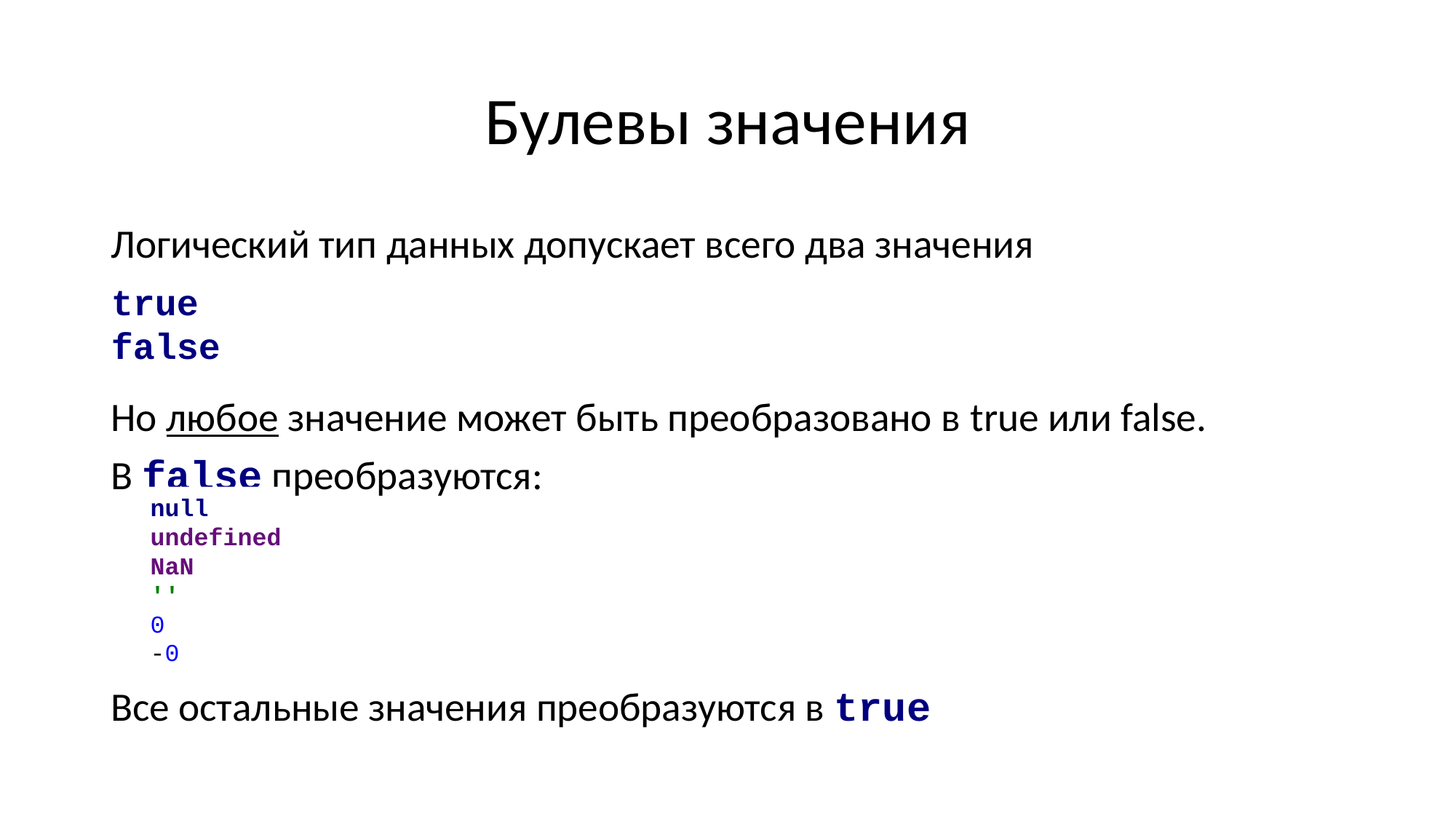

# Булевы значения
Логический тип данных допускает всего два значения

Но любое значение может быть преобразовано в true или false.
В false преобразуются:

Все остальные значения преобразуются в true

true
false
null
undefined
NaN
''
0
-0